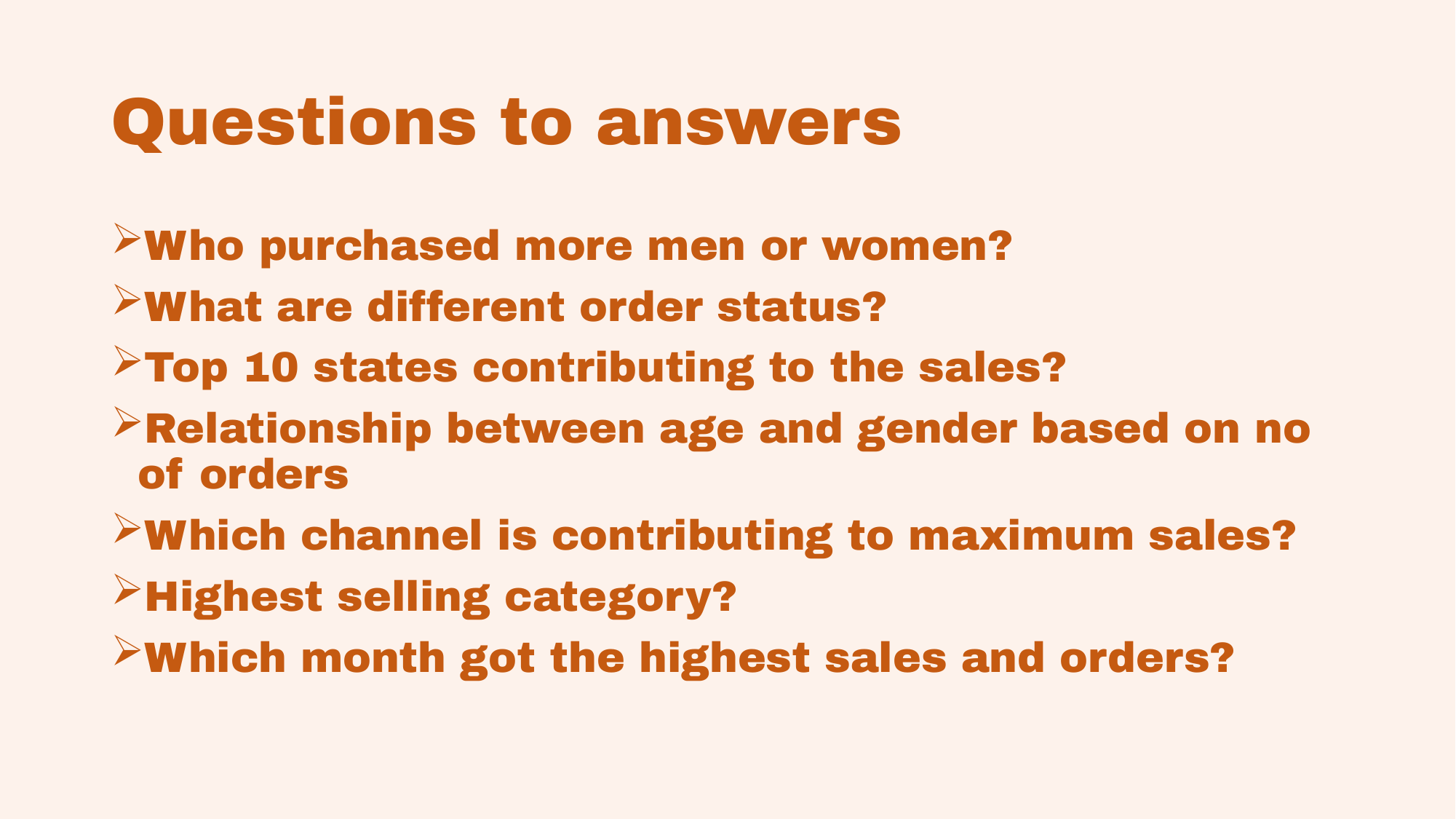

# Questions to answers
Who purchased more men or women?
What are different order status?
Top 10 states contributing to the sales?
Relationship between age and gender based on no of orders
Which channel is contributing to maximum sales?
Highest selling category?
Which month got the highest sales and orders?